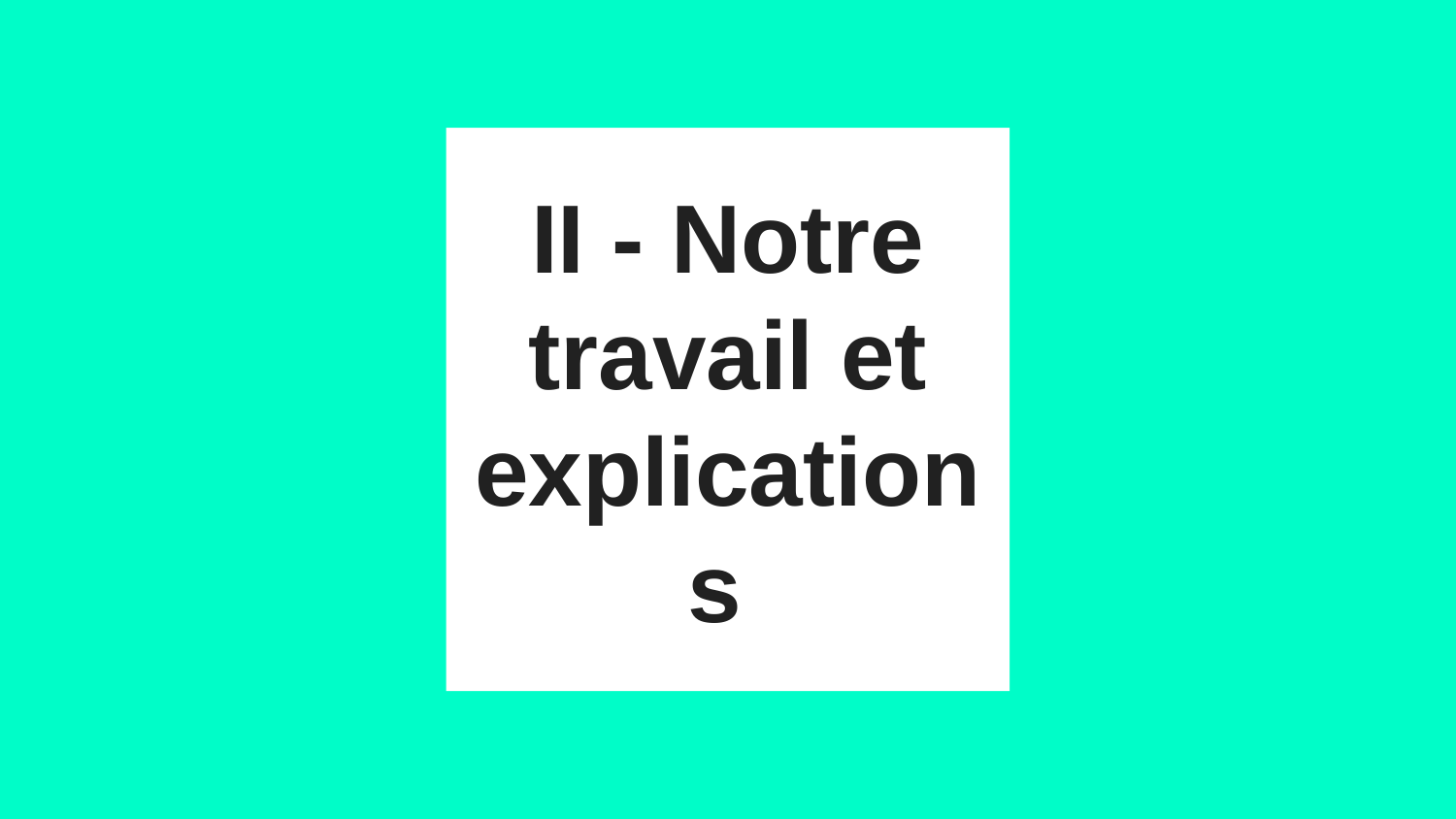

# II - Notre travail et explications